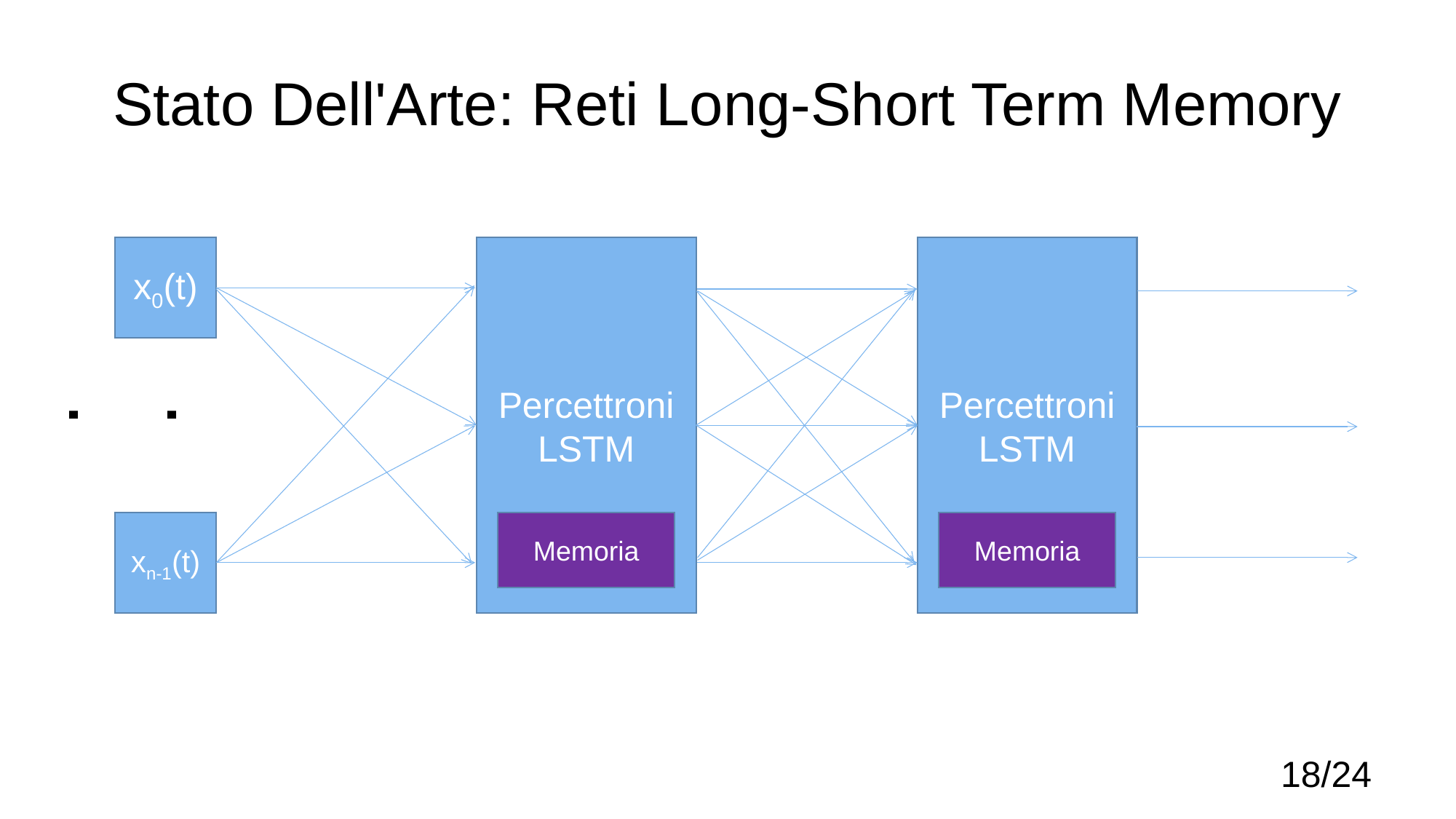

# Stato Dell'Arte: Reti Long-Short Term Memory
x0(t)
...
xn-1(t)
Percettroni
LSTM
Percettroni
LSTM
Memoria
Memoria
18